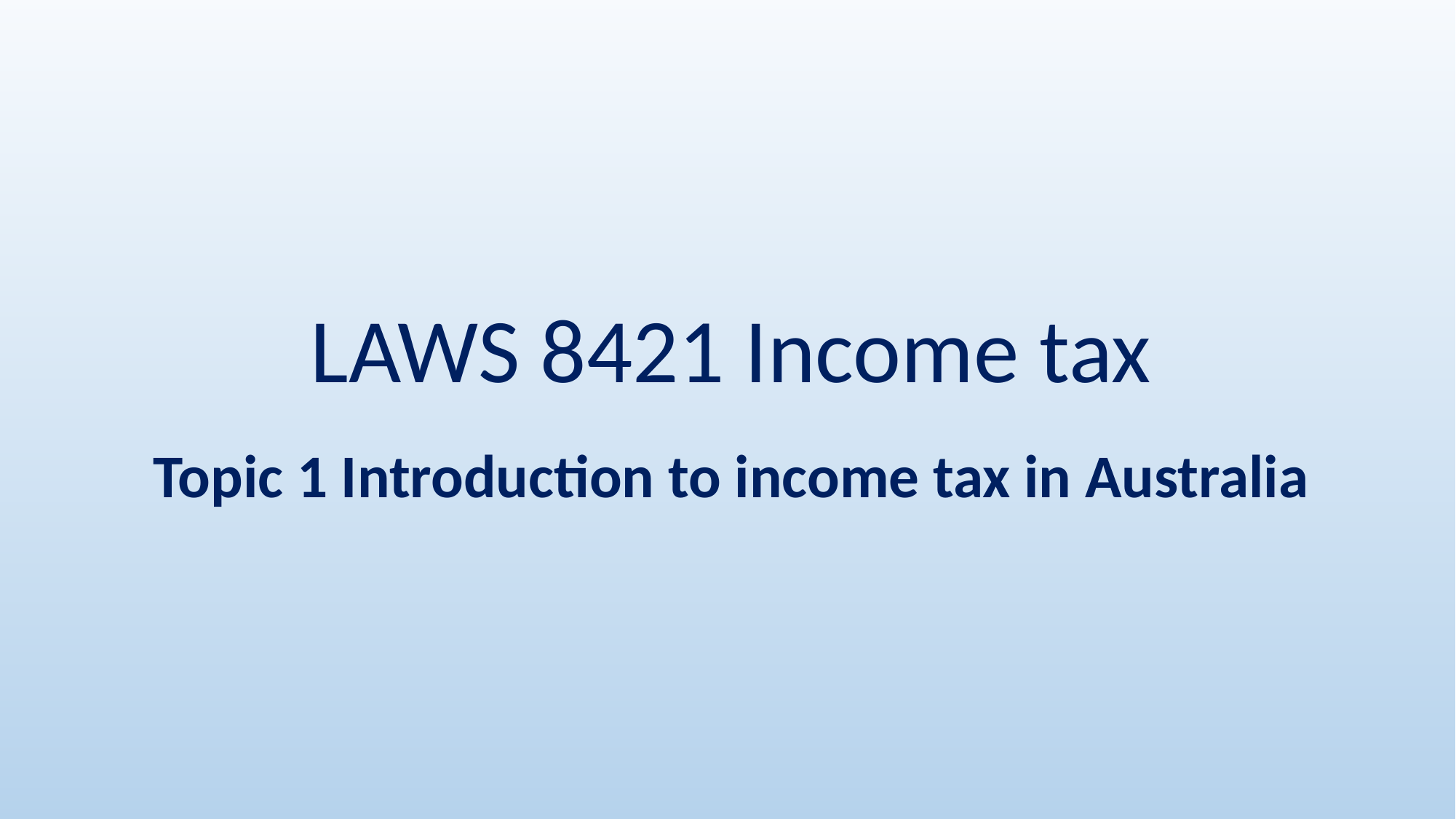

# LAWS 8421 Income tax
Topic 1 Introduction to income tax in Australia